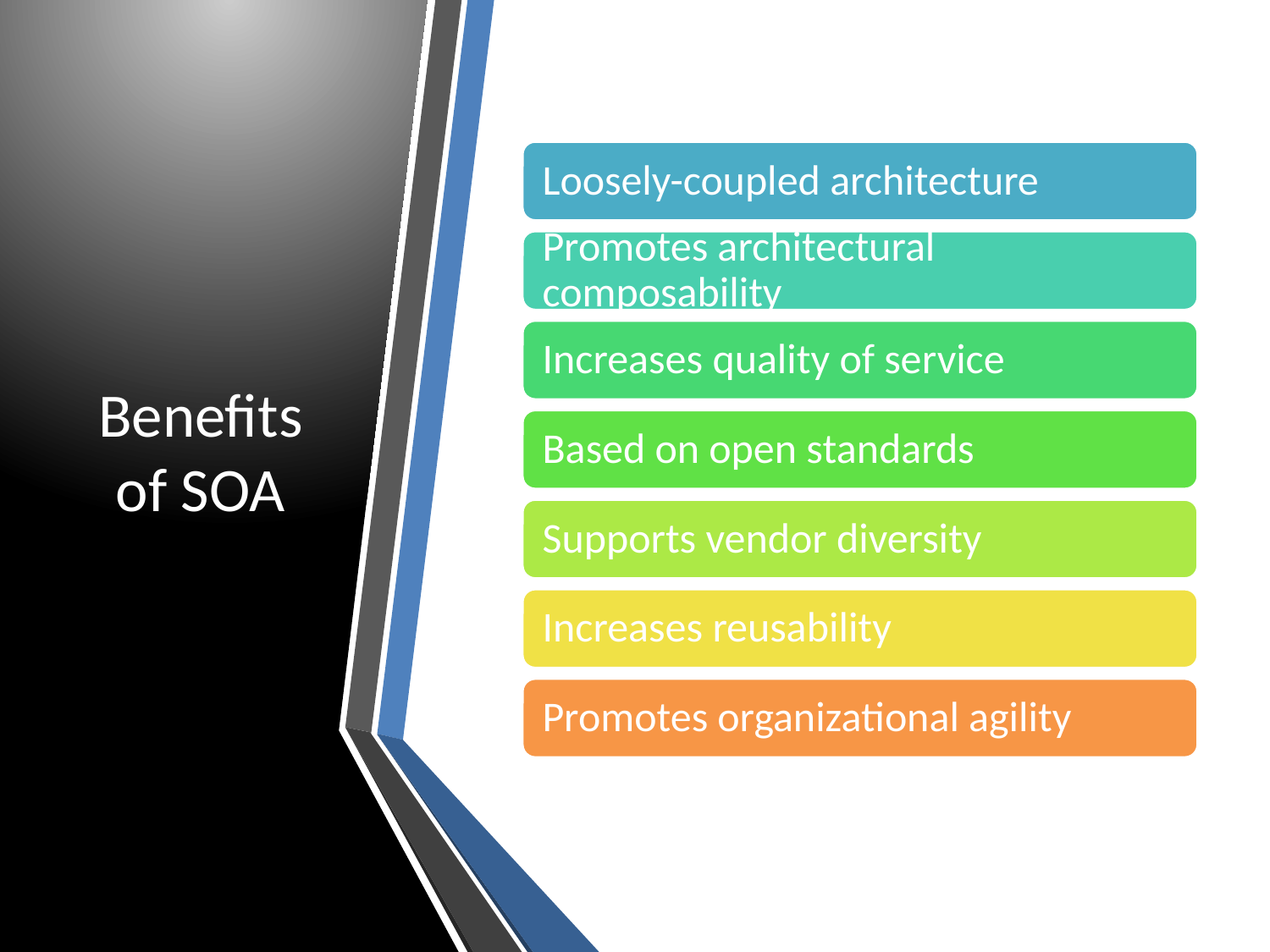

# Benefits of SOA
Loosely-coupled architecture
Promotes architectural composability
Increases quality of service
Based on open standards
Supports vendor diversity
Increases reusability
Promotes organizational agility